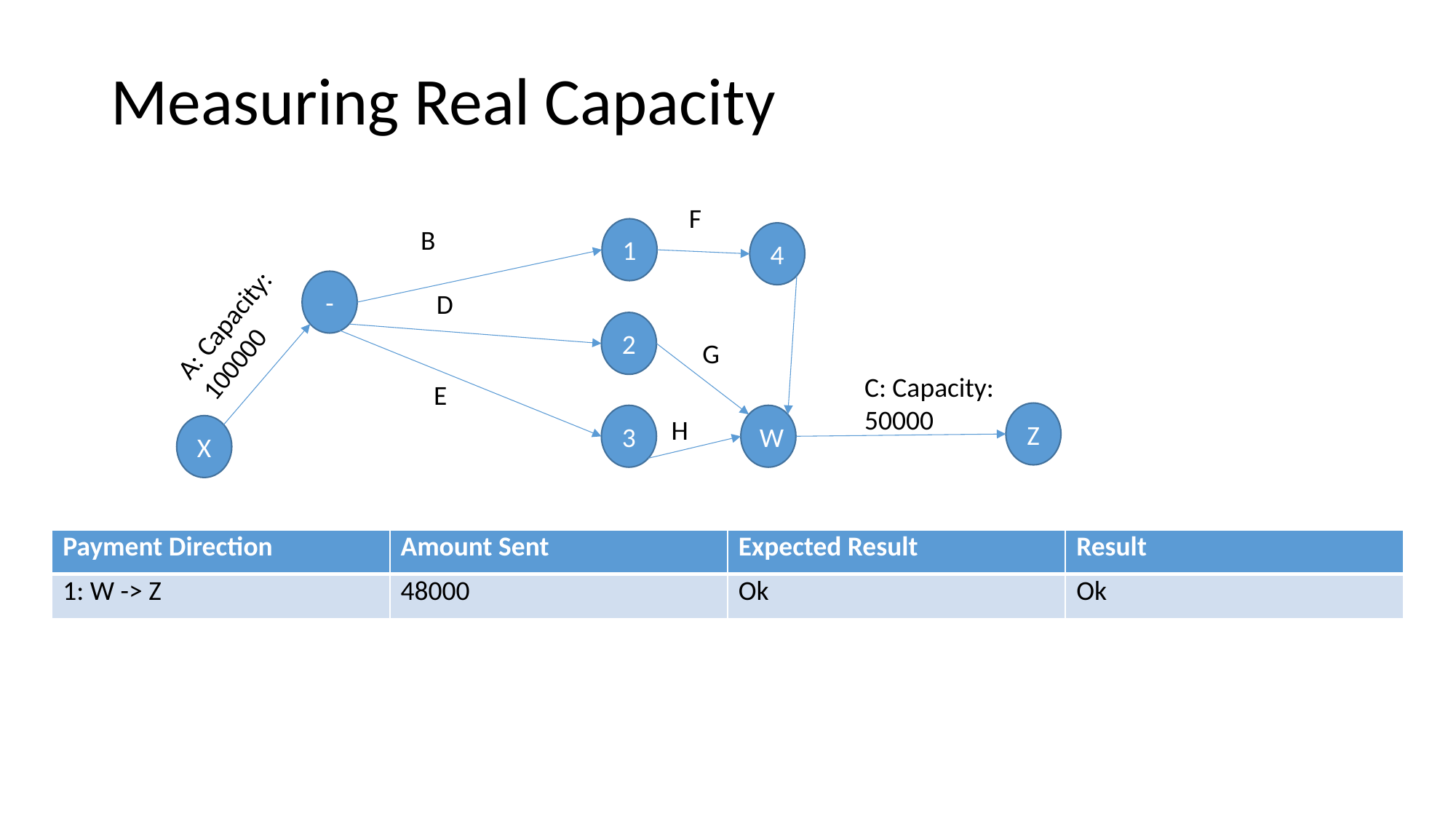

# Measuring Real Capacity
F
B
1
4
-
D
A: Capacity: 100000
2
G
C: Capacity: 50000
E
Z
3
W
H
X
| Payment Direction | Amount Sent | Expected Result | Result |
| --- | --- | --- | --- |
| 1: W -> Z | 48000 | Ok | Ok |